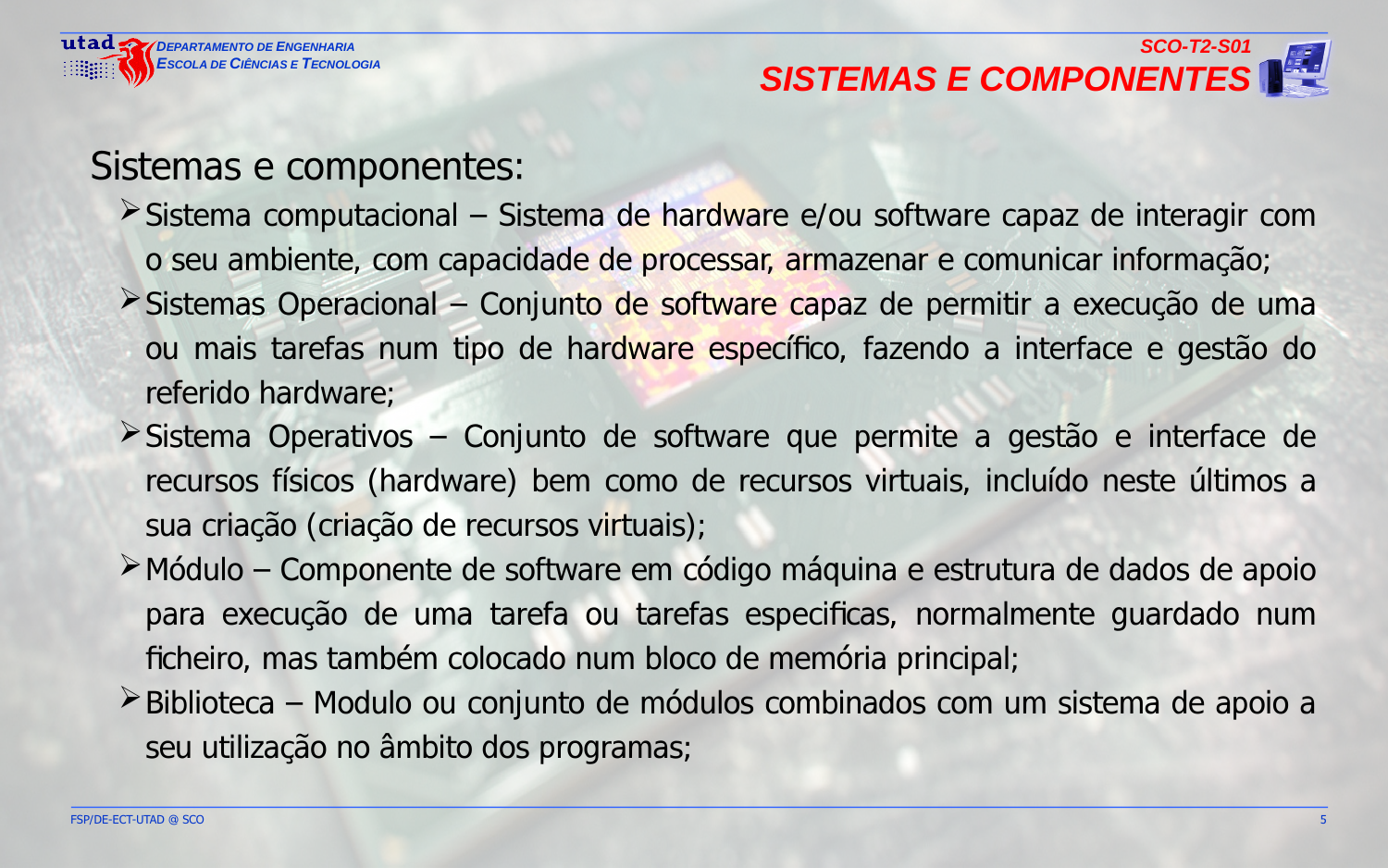

SCO-T2-S01
Sistemas e Componentes
Sistemas e componentes:
Sistema computacional – Sistema de hardware e/ou software capaz de interagir com o seu ambiente, com capacidade de processar, armazenar e comunicar informação;
Sistemas Operacional – Conjunto de software capaz de permitir a execução de uma ou mais tarefas num tipo de hardware específico, fazendo a interface e gestão do referido hardware;
Sistema Operativos – Conjunto de software que permite a gestão e interface de recursos físicos (hardware) bem como de recursos virtuais, incluído neste últimos a sua criação (criação de recursos virtuais);
Módulo – Componente de software em código máquina e estrutura de dados de apoio para execução de uma tarefa ou tarefas especificas, normalmente guardado num ficheiro, mas também colocado num bloco de memória principal;
Biblioteca – Modulo ou conjunto de módulos combinados com um sistema de apoio a seu utilização no âmbito dos programas;